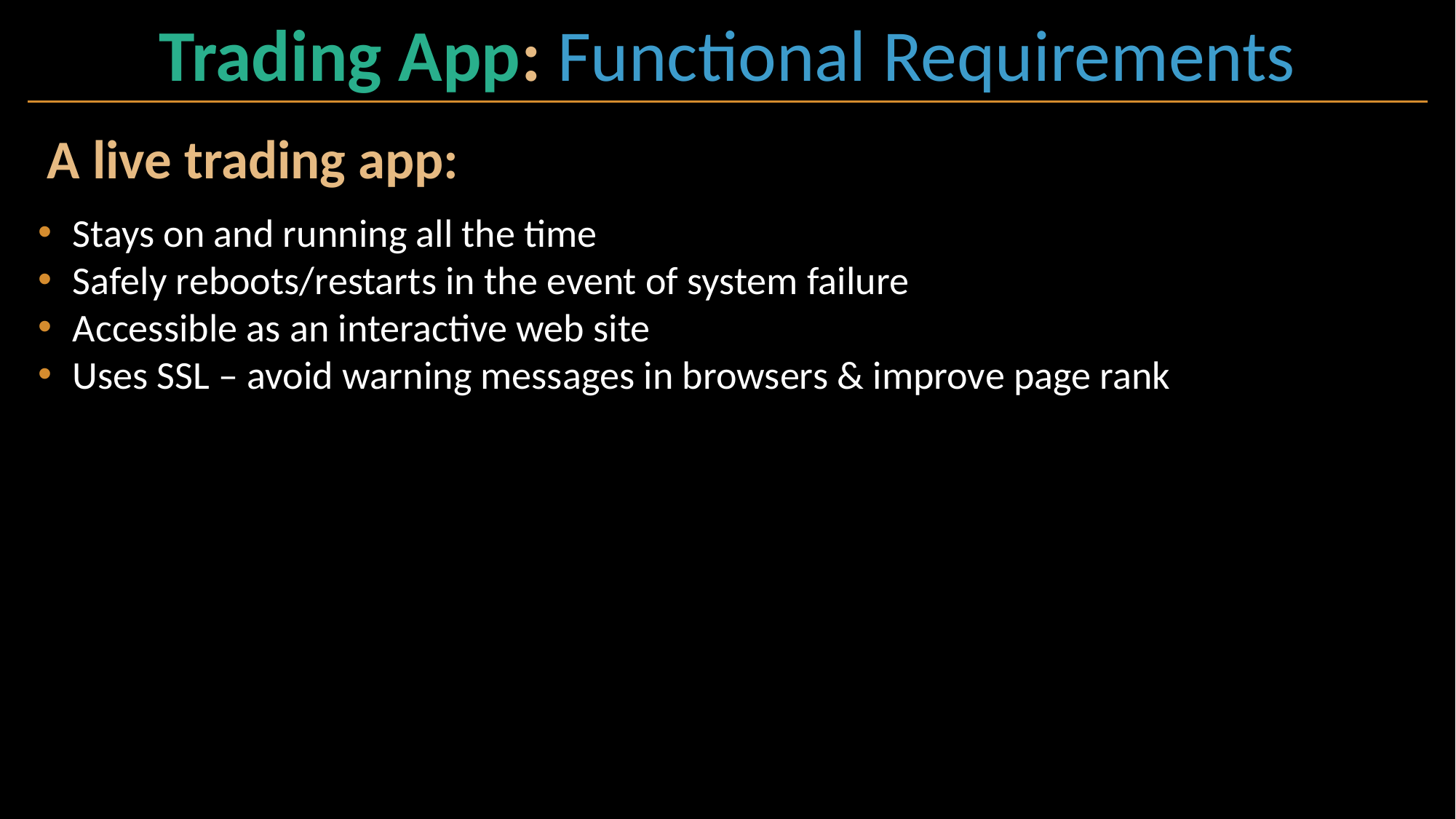

# Trading App: Functional Requirements
A live trading app:
Stays on and running all the time
Safely reboots/restarts in the event of system failure
Accessible as an interactive web site
Uses SSL – avoid warning messages in browsers & improve page rank